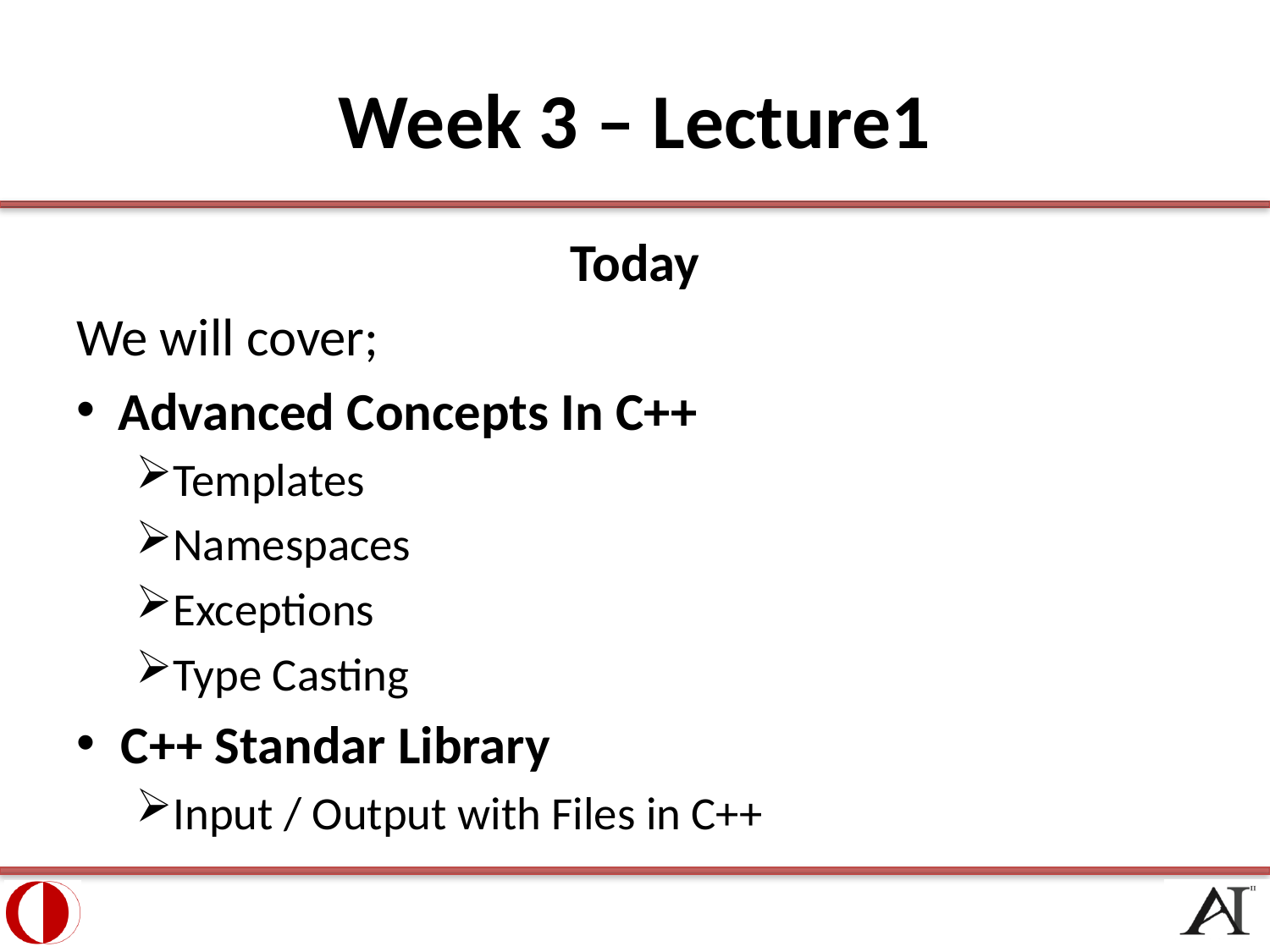

# Week 3 – Lecture1
Today
We will cover;
  Advanced Concepts In C++
Templates
Namespaces
Exceptions
Type Casting
C++ Standar Library
Input / Output with Files in C++
2